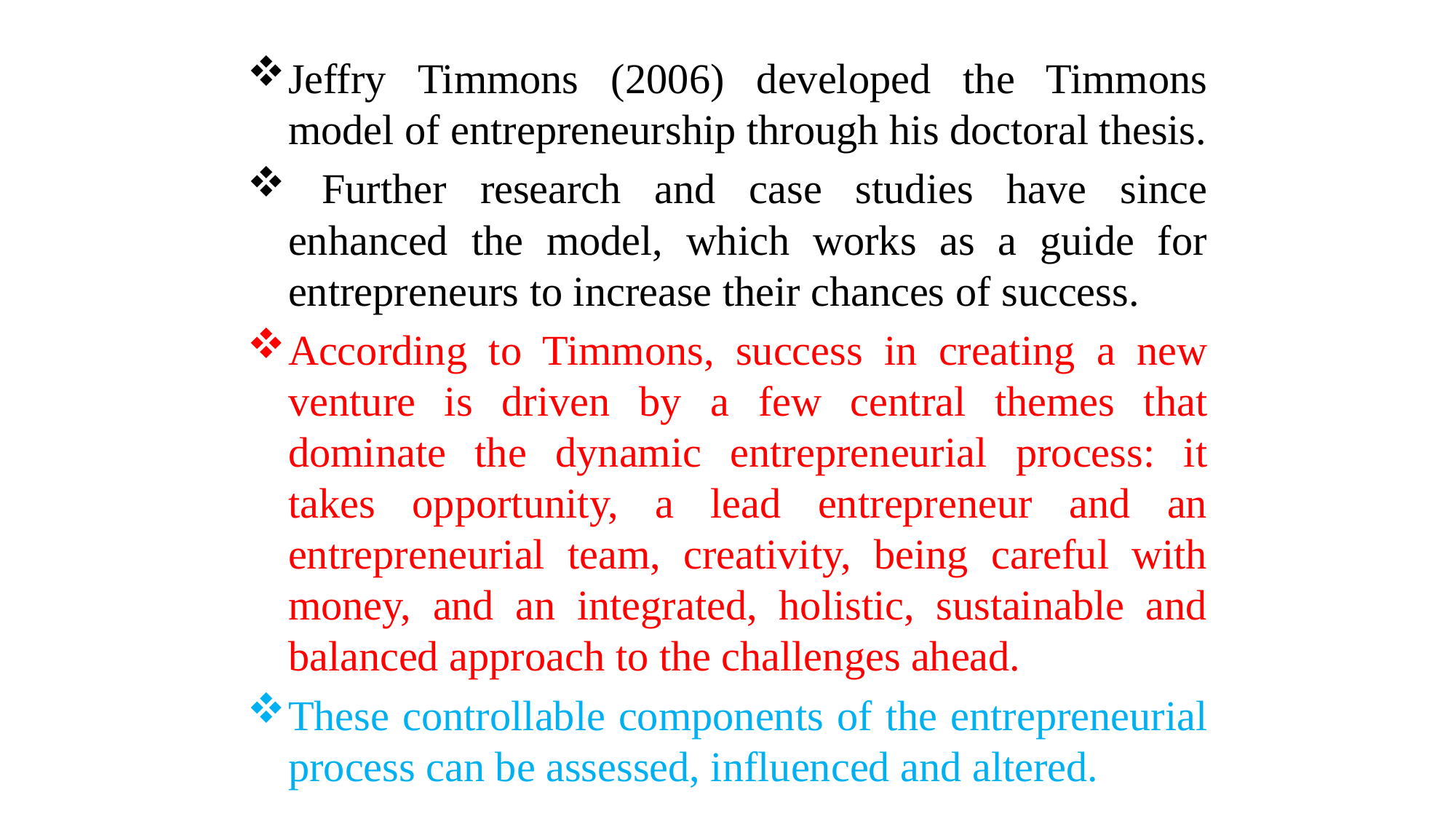

Jeffry Timmons (2006) developed the Timmons model of entrepreneurship through his doctoral thesis.
 Further research and case studies have since enhanced the model, which works as a guide for entrepreneurs to increase their chances of success.
According to Timmons, success in creating a new venture is driven by a few central themes that dominate the dynamic entrepreneurial process: it takes opportunity, a lead entrepreneur and an entrepreneurial team, creativity, being careful with money, and an integrated, holistic, sustainable and balanced approach to the challenges ahead.
These controllable components of the entrepreneurial process can be assessed, influenced and altered.